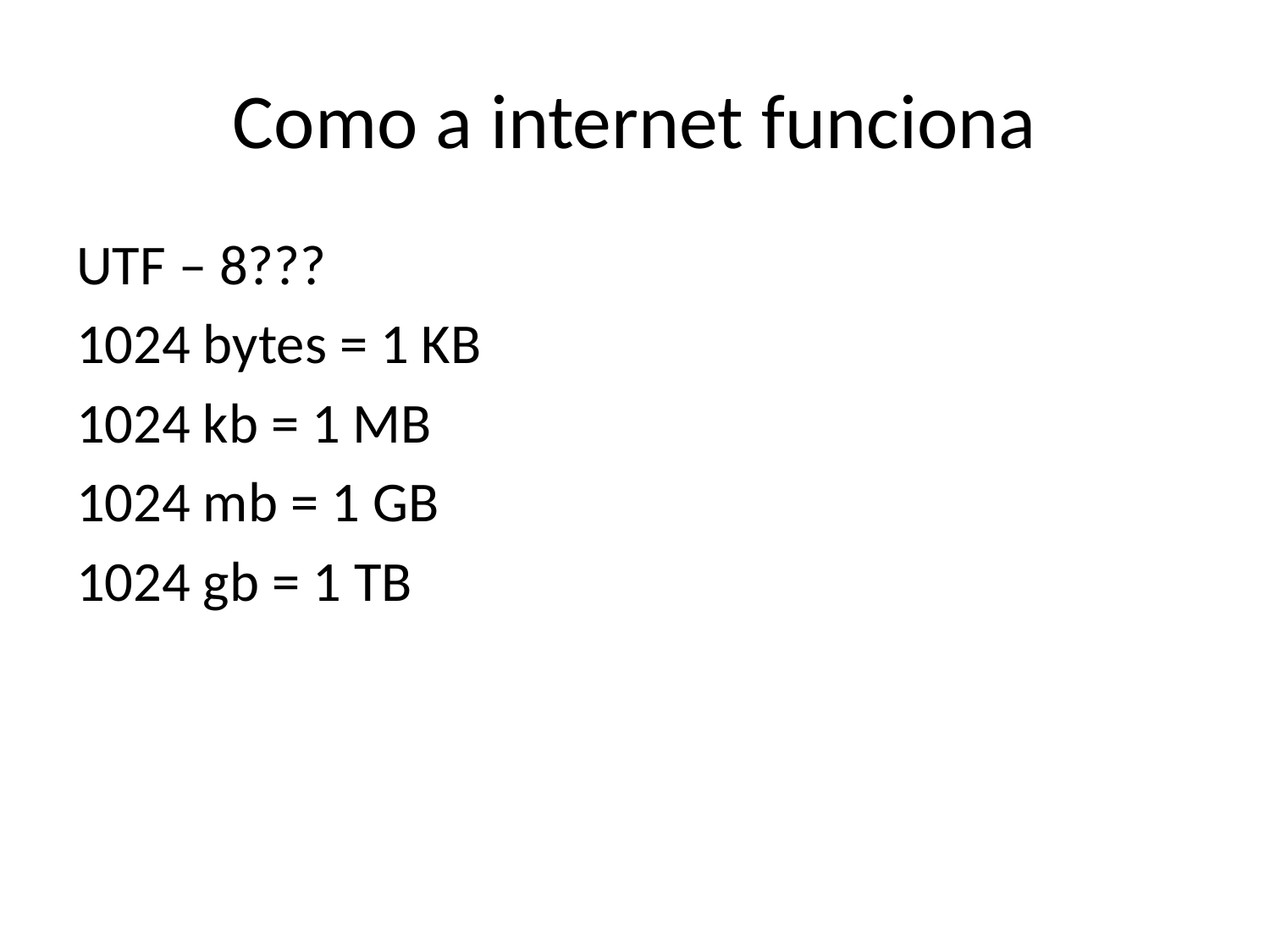

# Como a internet funciona
UTF – 8???
1024 bytes = 1 KB
1024 kb = 1 MB
1024 mb = 1 GB
1024 gb = 1 TB